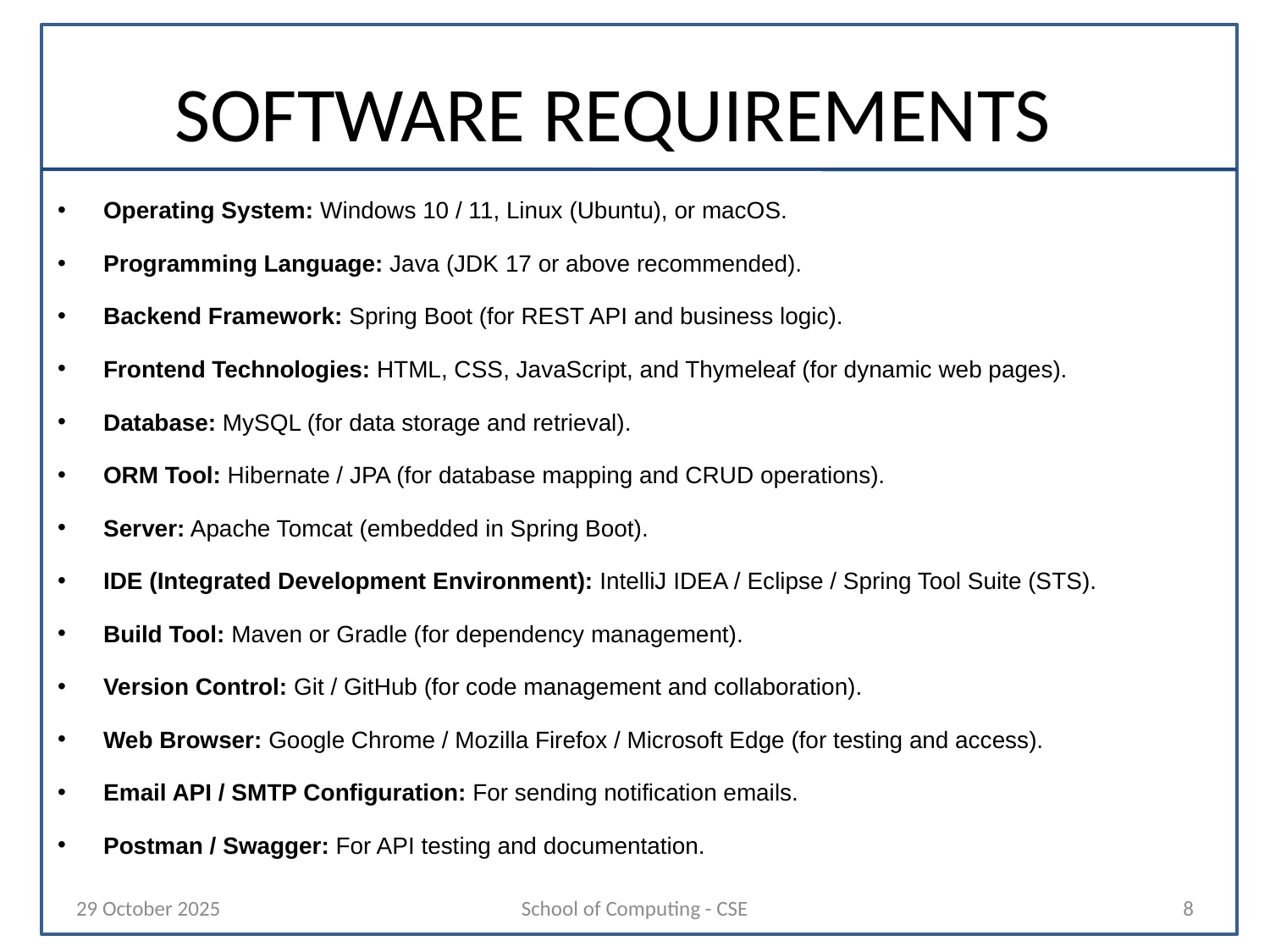

# SOFTWARE REQUIREMENTS
Operating System: Windows 10 / 11, Linux (Ubuntu), or macOS.
Programming Language: Java (JDK 17 or above recommended).
Backend Framework: Spring Boot (for REST API and business logic).
Frontend Technologies: HTML, CSS, JavaScript, and Thymeleaf (for dynamic web pages).
Database: MySQL (for data storage and retrieval).
ORM Tool: Hibernate / JPA (for database mapping and CRUD operations).
Server: Apache Tomcat (embedded in Spring Boot).
IDE (Integrated Development Environment): IntelliJ IDEA / Eclipse / Spring Tool Suite (STS).
Build Tool: Maven or Gradle (for dependency management).
Version Control: Git / GitHub (for code management and collaboration).
Web Browser: Google Chrome / Mozilla Firefox / Microsoft Edge (for testing and access).
Email API / SMTP Configuration: For sending notification emails.
Postman / Swagger: For API testing and documentation.

29 October 2025
School of Computing - CSE
8